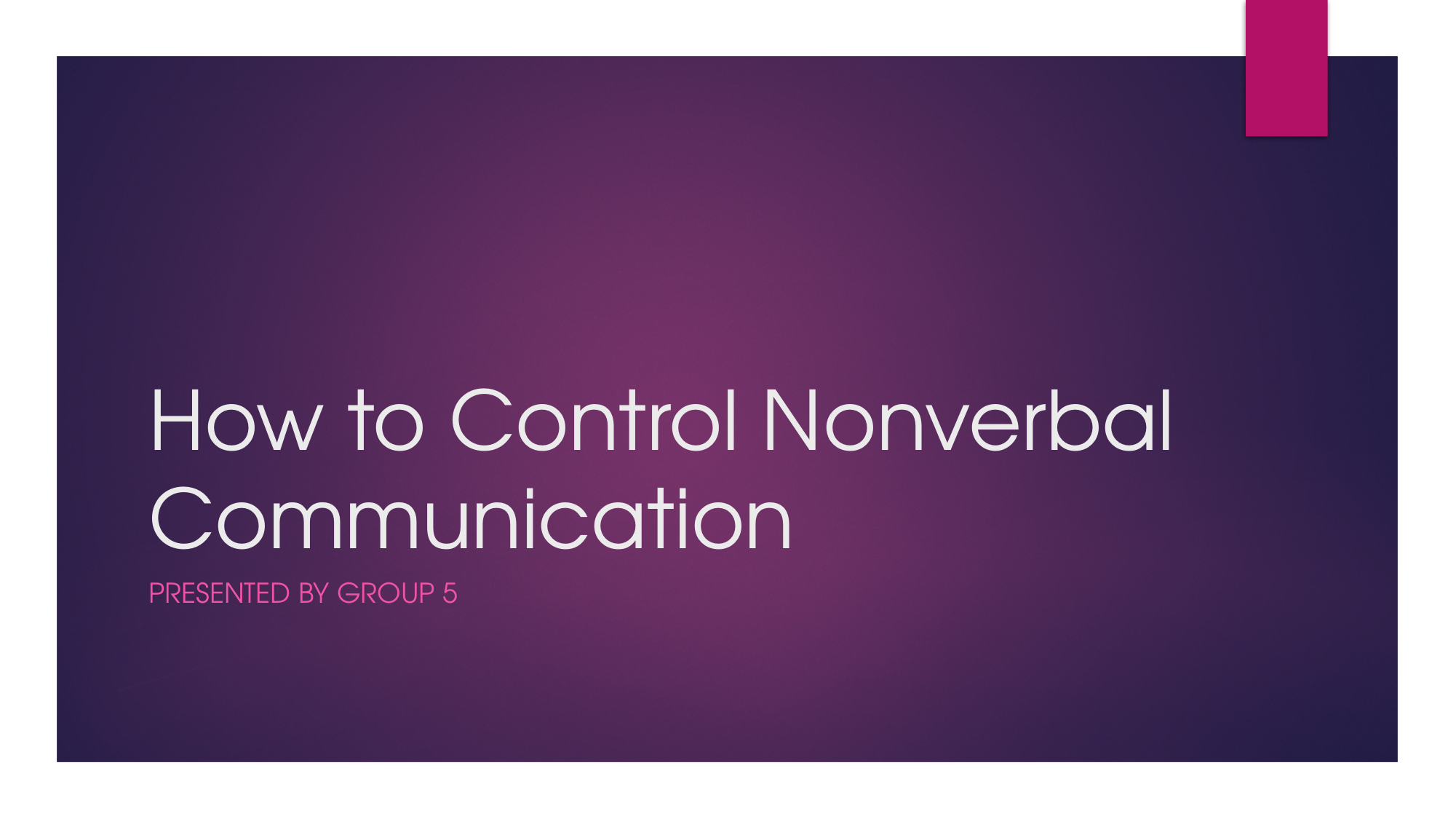

# How to Control Nonverbal Communication
Presented by Group 5